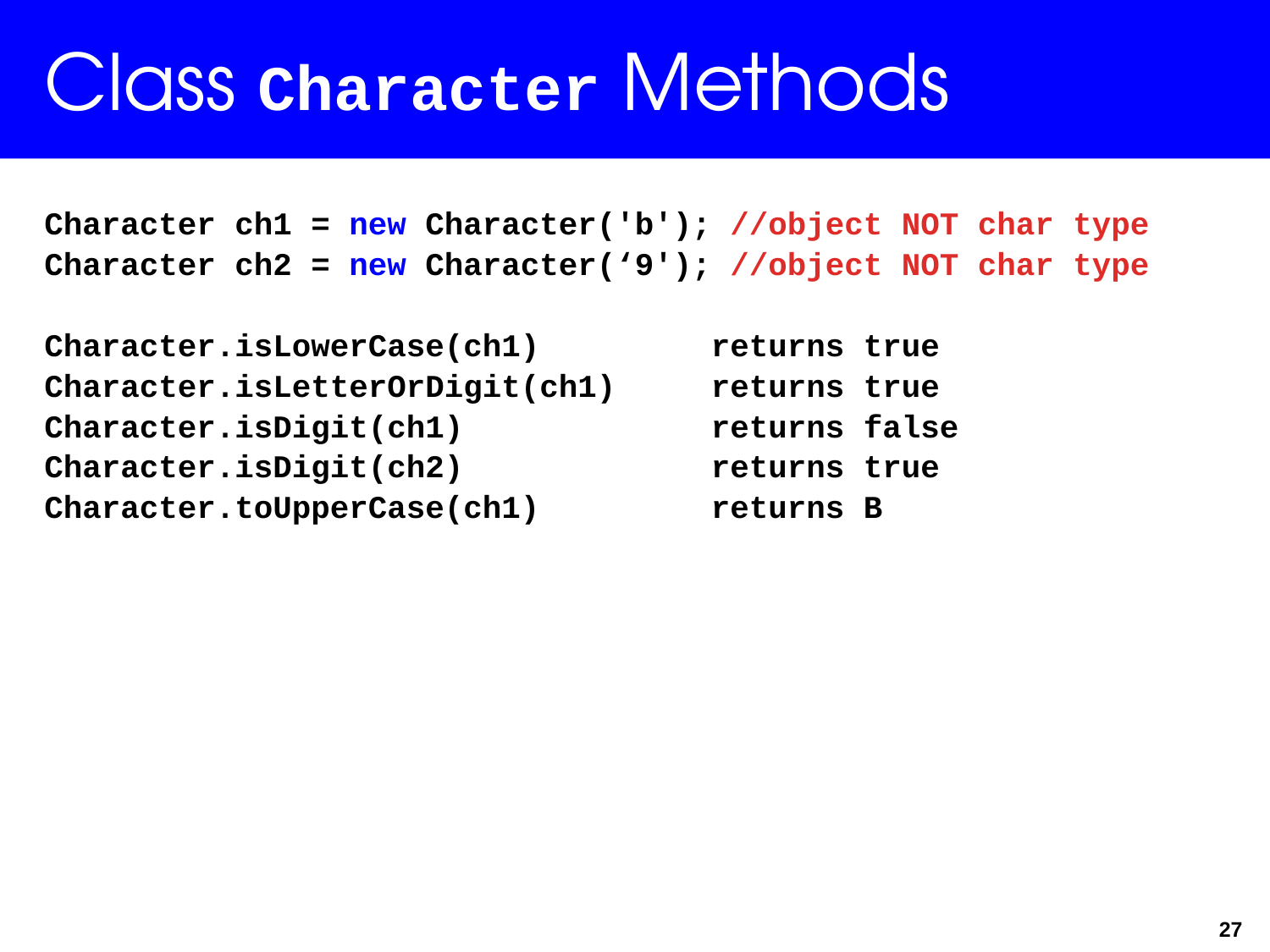

Class Character Methods
Character ch1 = new Character('b'); //object NOT char type
Character ch2 = new Character(‘9'); //object NOT char type

Character.isLowerCase(ch1)         returns true
Character.isLetterOrDigit(ch1)     returns true
Character.isDigit(ch1)             returns false
Character.isDigit(ch2)             returns true
Character.toUpperCase(ch1)         returns B